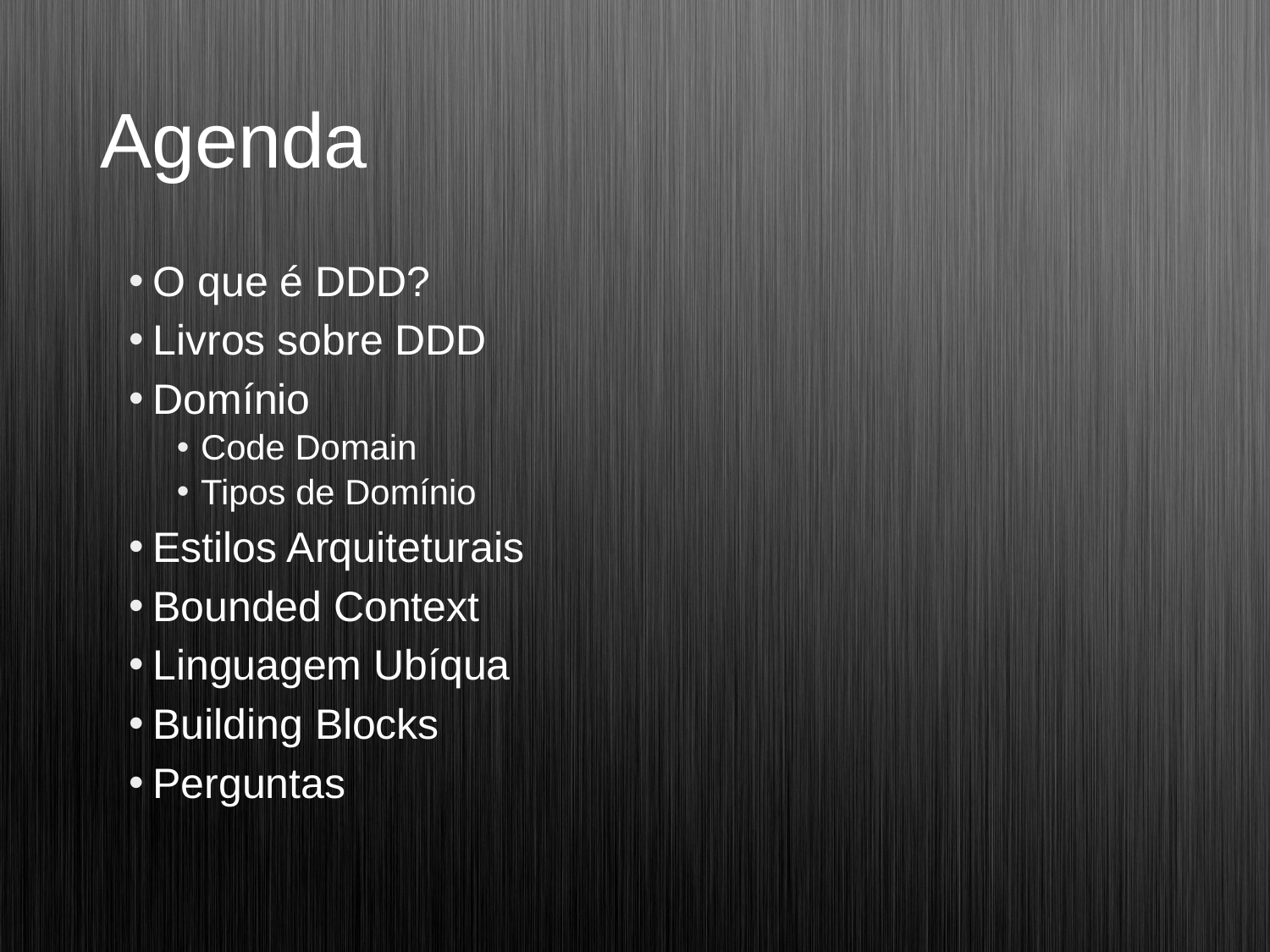

# Agenda
O que é DDD?
Livros sobre DDD
Domínio
Code Domain
Tipos de Domínio
Estilos Arquiteturais
Bounded Context
Linguagem Ubíqua
Building Blocks
Perguntas